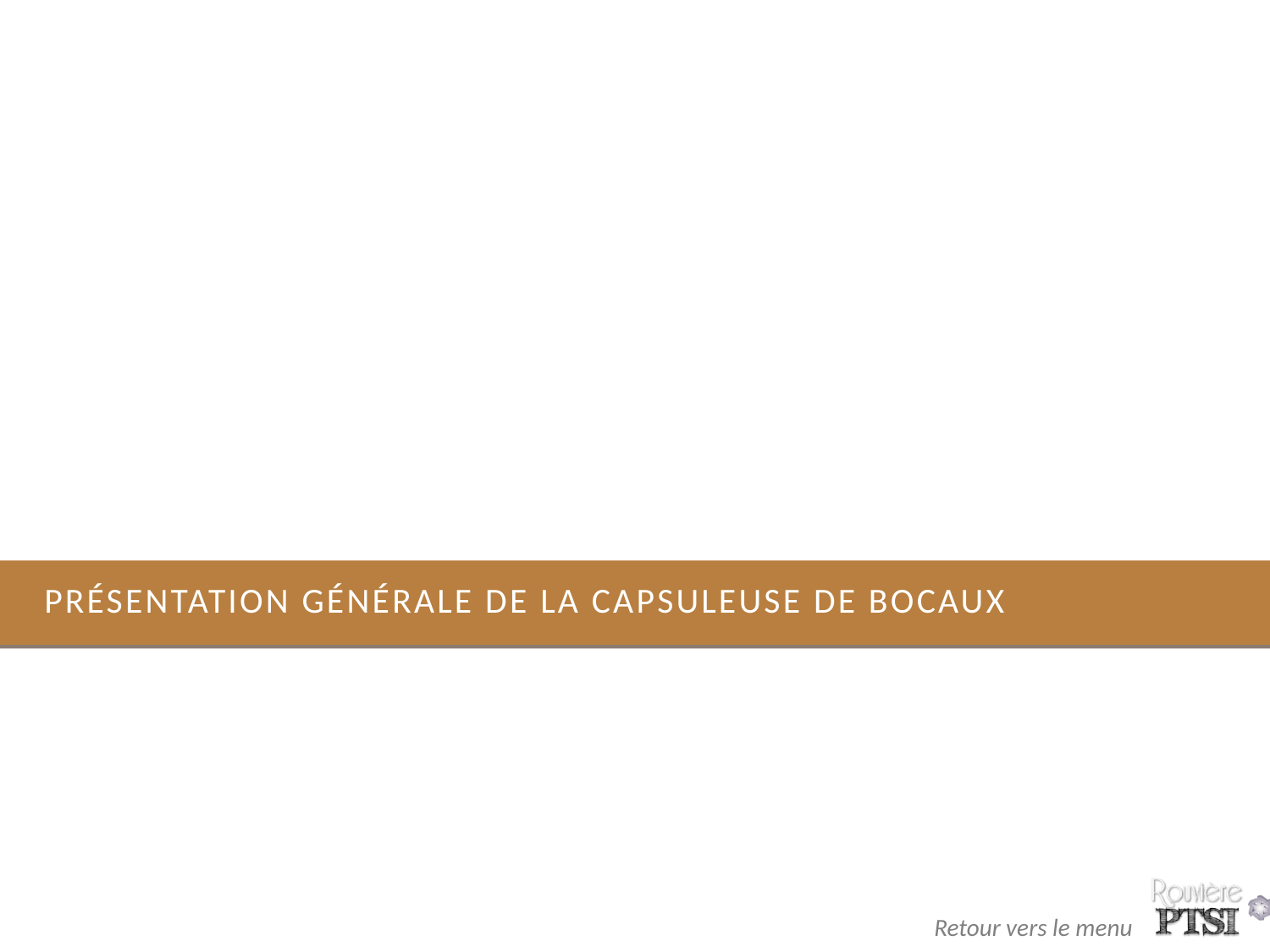

# Présentation générale de la Capsuleuse de bocaux
3
Retour vers le menu